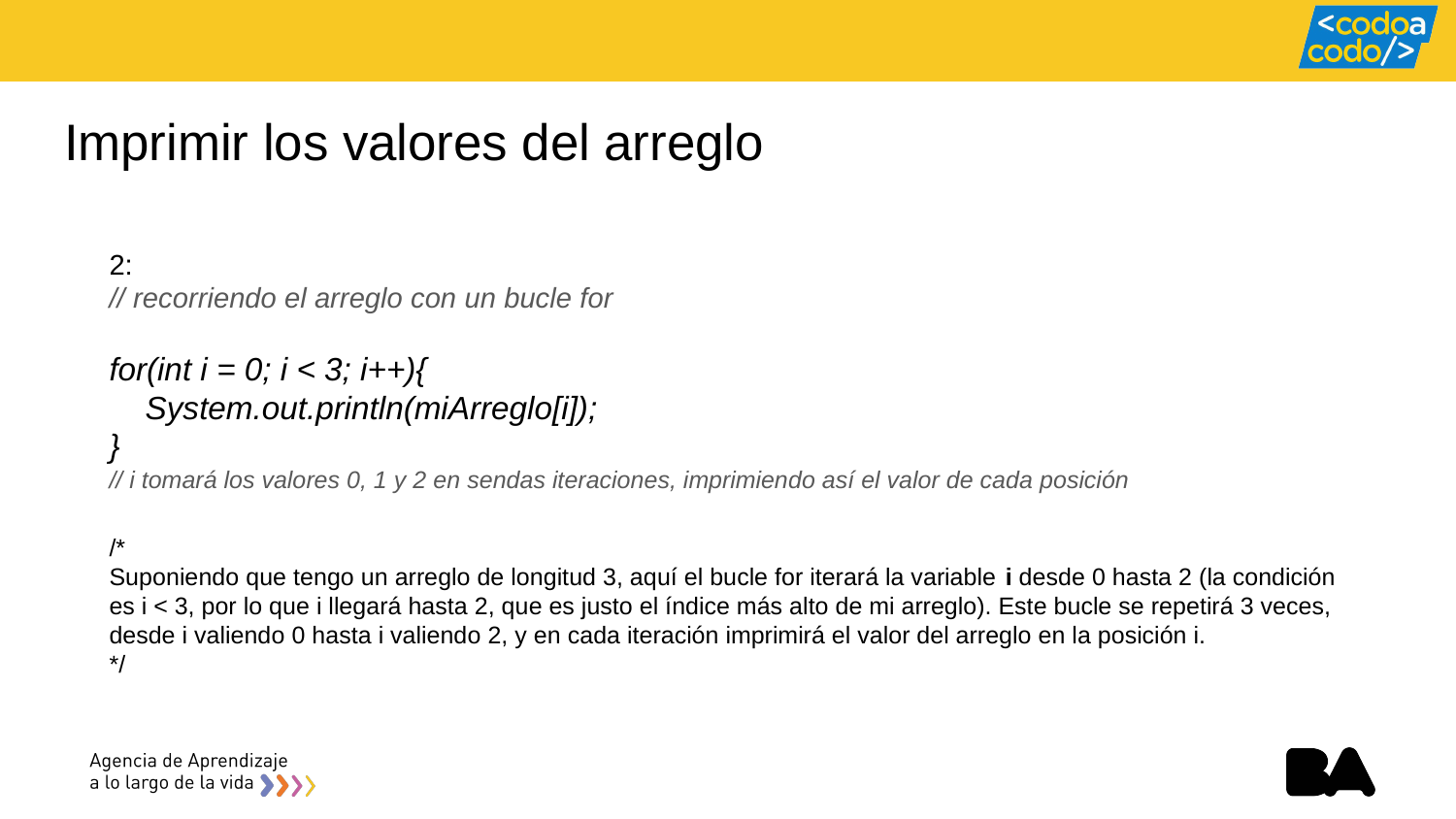

# Imprimir los valores del arreglo
2:
// recorriendo el arreglo con un bucle for

for(int i = 0; i < 3; i++){
    System.out.println(miArreglo[i]);
}
// i tomará los valores 0, 1 y 2 en sendas iteraciones, imprimiendo así el valor de cada posición

/*
Suponiendo que tengo un arreglo de longitud 3, aquí el bucle for iterará la variable i desde 0 hasta 2 (la condición es i < 3, por lo que i llegará hasta 2, que es justo el índice más alto de mi arreglo). Este bucle se repetirá 3 veces, desde i valiendo 0 hasta i valiendo 2, y en cada iteración imprimirá el valor del arreglo en la posición i.
*/